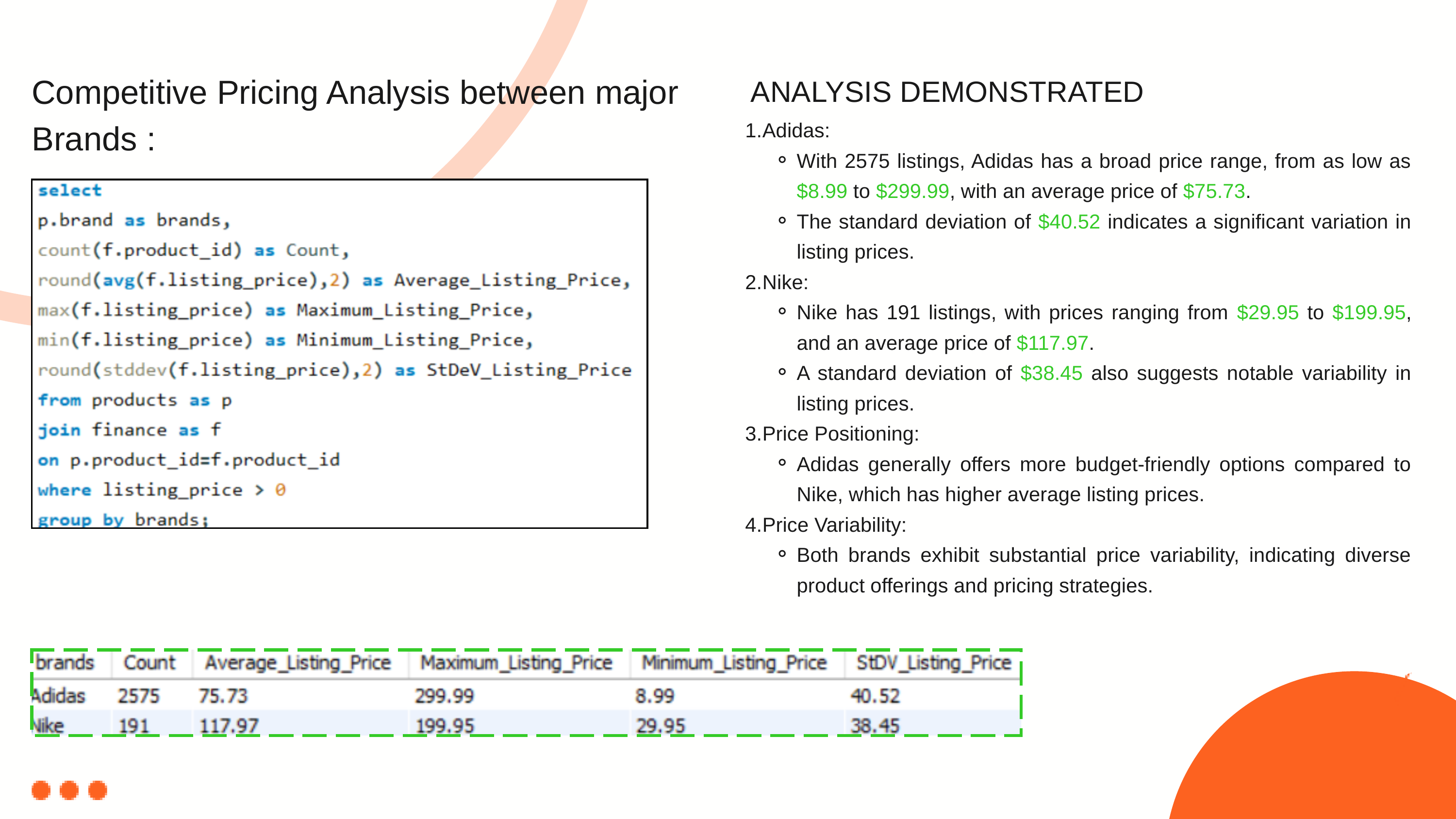

Competitive Pricing Analysis between major Brands :
ANALYSIS DEMONSTRATED
Adidas:
With 2575 listings, Adidas has a broad price range, from as low as $8.99 to $299.99, with an average price of $75.73.
The standard deviation of $40.52 indicates a significant variation in listing prices.
Nike:
Nike has 191 listings, with prices ranging from $29.95 to $199.95, and an average price of $117.97.
A standard deviation of $38.45 also suggests notable variability in listing prices.
Price Positioning:
Adidas generally offers more budget-friendly options compared to Nike, which has higher average listing prices.
Price Variability:
Both brands exhibit substantial price variability, indicating diverse product offerings and pricing strategies.